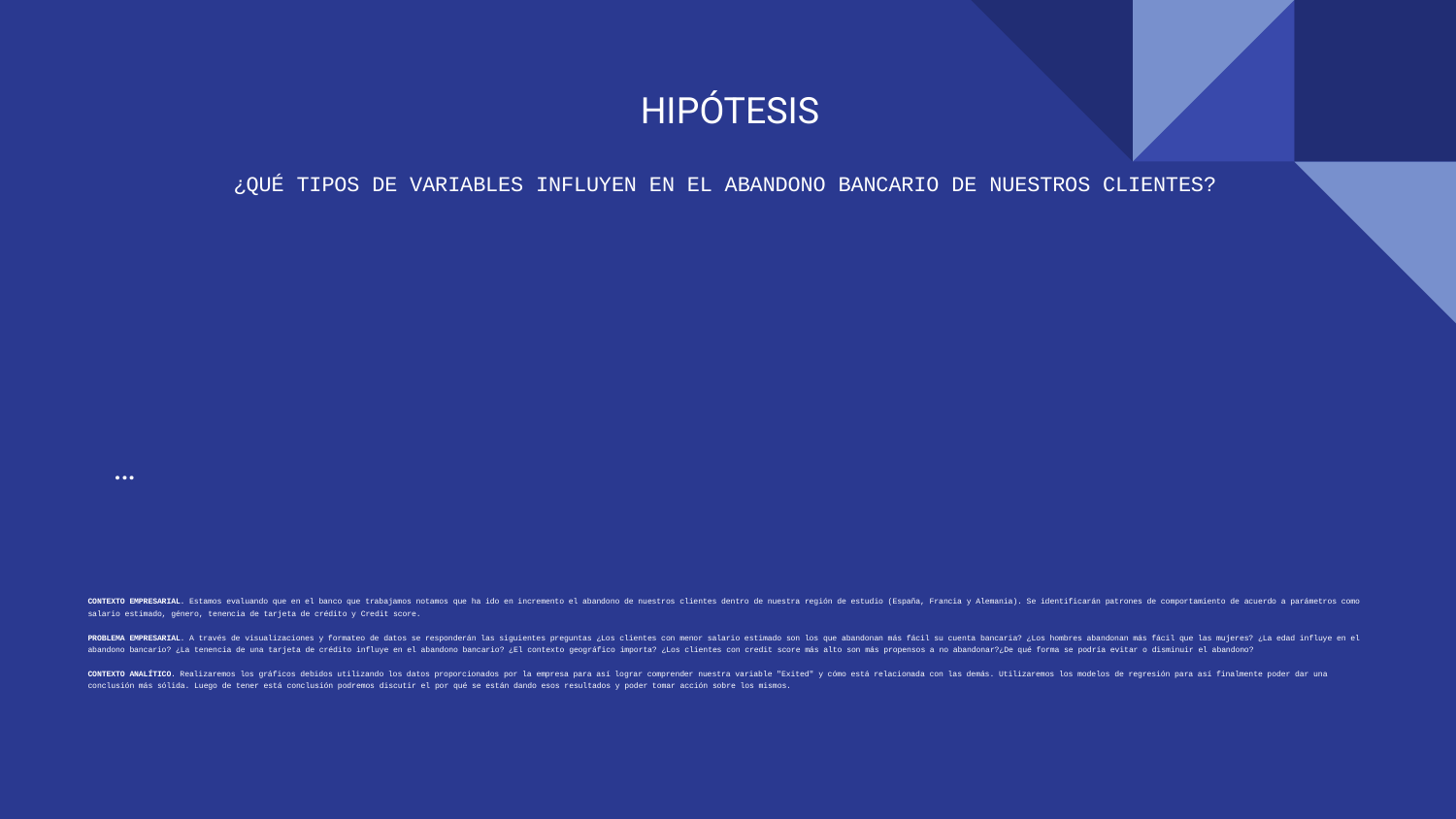

HIPÓTESIS
¿QUÉ TIPOS DE VARIABLES INFLUYEN EN EL ABANDONO BANCARIO DE NUESTROS CLIENTES?

…
# CONTEXTO EMPRESARIAL. Estamos evaluando que en el banco que trabajamos notamos que ha ido en incremento el abandono de nuestros clientes dentro de nuestra región de estudio (España, Francia y Alemania). Se identificarán patrones de comportamiento de acuerdo a parámetros como salario estimado, género, tenencia de tarjeta de crédito y Credit score.

PROBLEMA EMPRESARIAL. A través de visualizaciones y formateo de datos se responderán las siguientes preguntas ¿Los clientes con menor salario estimado son los que abandonan más fácil su cuenta bancaria? ¿Los hombres abandonan más fácil que las mujeres? ¿La edad influye en el abandono bancario? ¿La tenencia de una tarjeta de crédito influye en el abandono bancario? ¿El contexto geográfico importa? ¿Los clientes con credit score más alto son más propensos a no abandonar?¿De qué forma se podría evitar o disminuir el abandono?

CONTEXTO ANALÍTICO. Realizaremos los gráficos debidos utilizando los datos proporcionados por la empresa para así lograr comprender nuestra variable "Exited" y cómo está relacionada con las demás. Utilizaremos los modelos de regresión para así finalmente poder dar una conclusión más sólida. Luego de tener está conclusión podremos discutir el por qué se están dando esos resultados y poder tomar acción sobre los mismos.